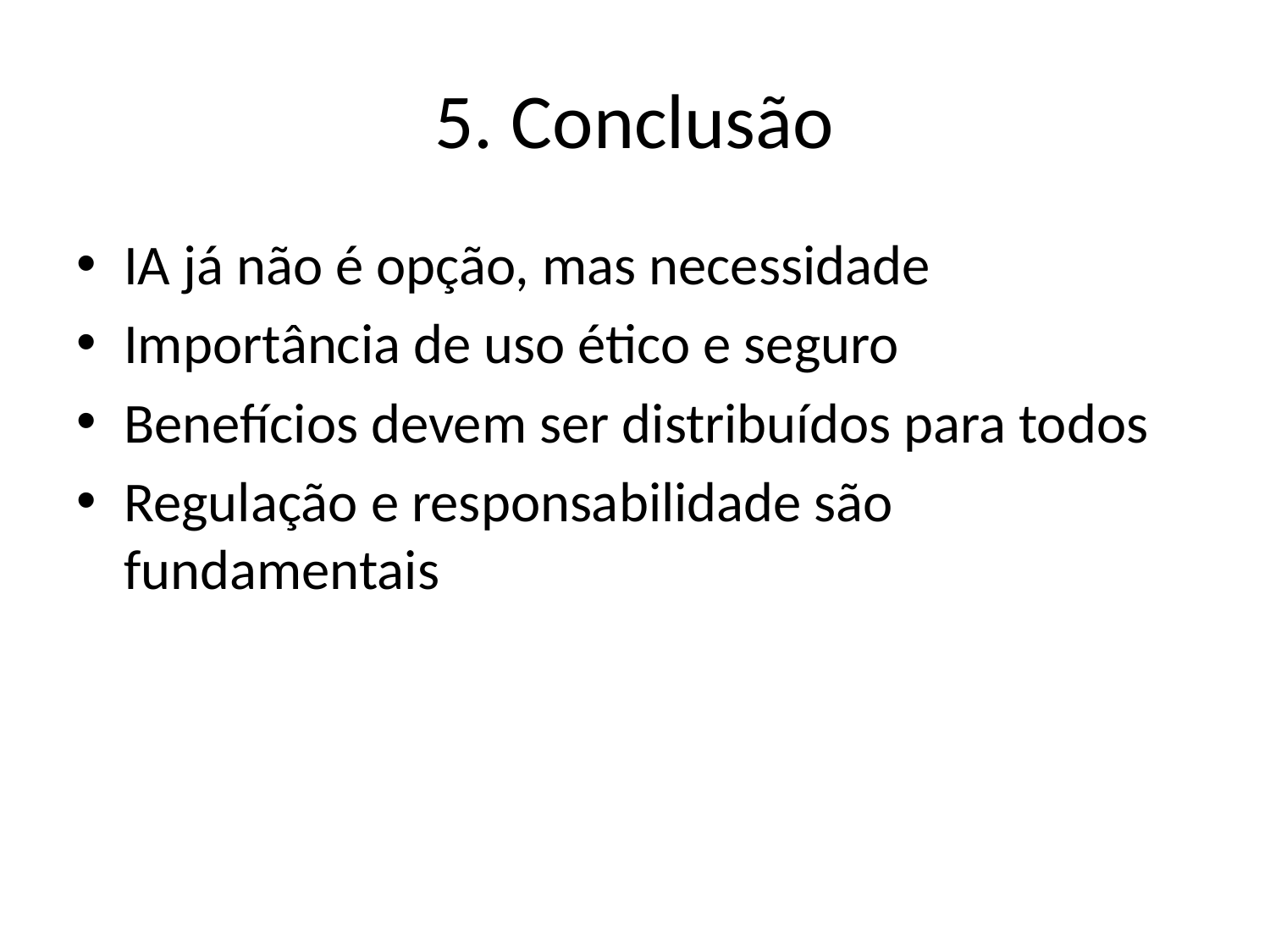

# 5. Conclusão
IA já não é opção, mas necessidade
Importância de uso ético e seguro
Benefícios devem ser distribuídos para todos
Regulação e responsabilidade são fundamentais